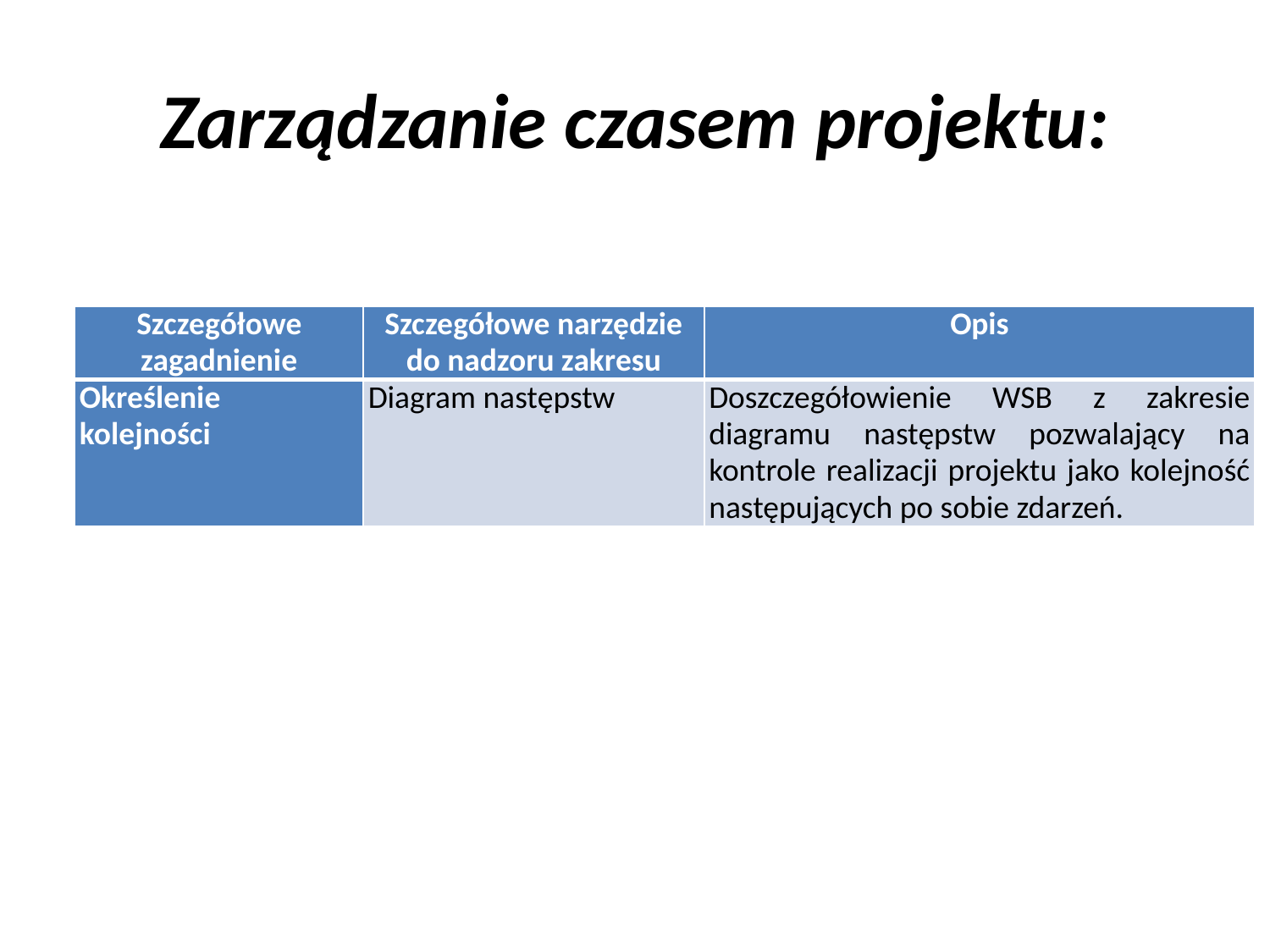

# Zarządzanie czasem projektu:
| Szczegółowe zagadnienie | Szczegółowe narzędzie do nadzoru zakresu | Opis |
| --- | --- | --- |
| Określenie kolejności | Diagram następstw | Doszczegółowienie WSB z zakresie diagramu następstw pozwalający na kontrole realizacji projektu jako kolejność następujących po sobie zdarzeń. |